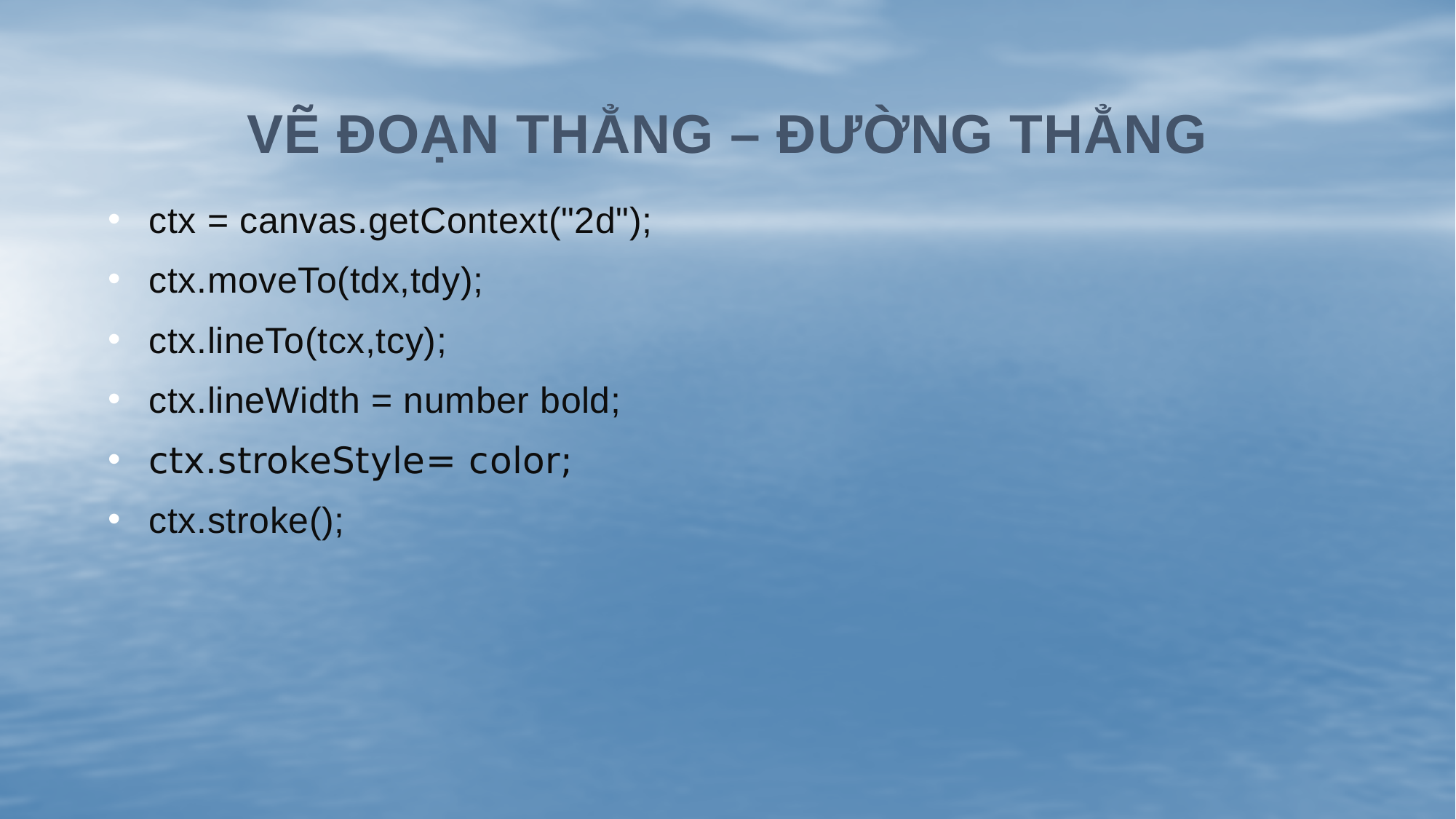

# Vẽ đoạn thẳng – đường thẳng
ctx = canvas.getContext("2d");
ctx.moveTo(tdx,tdy);
ctx.lineTo(tcx,tcy);
ctx.lineWidth = number bold;
ctx.strokeStyle= color;
ctx.stroke();